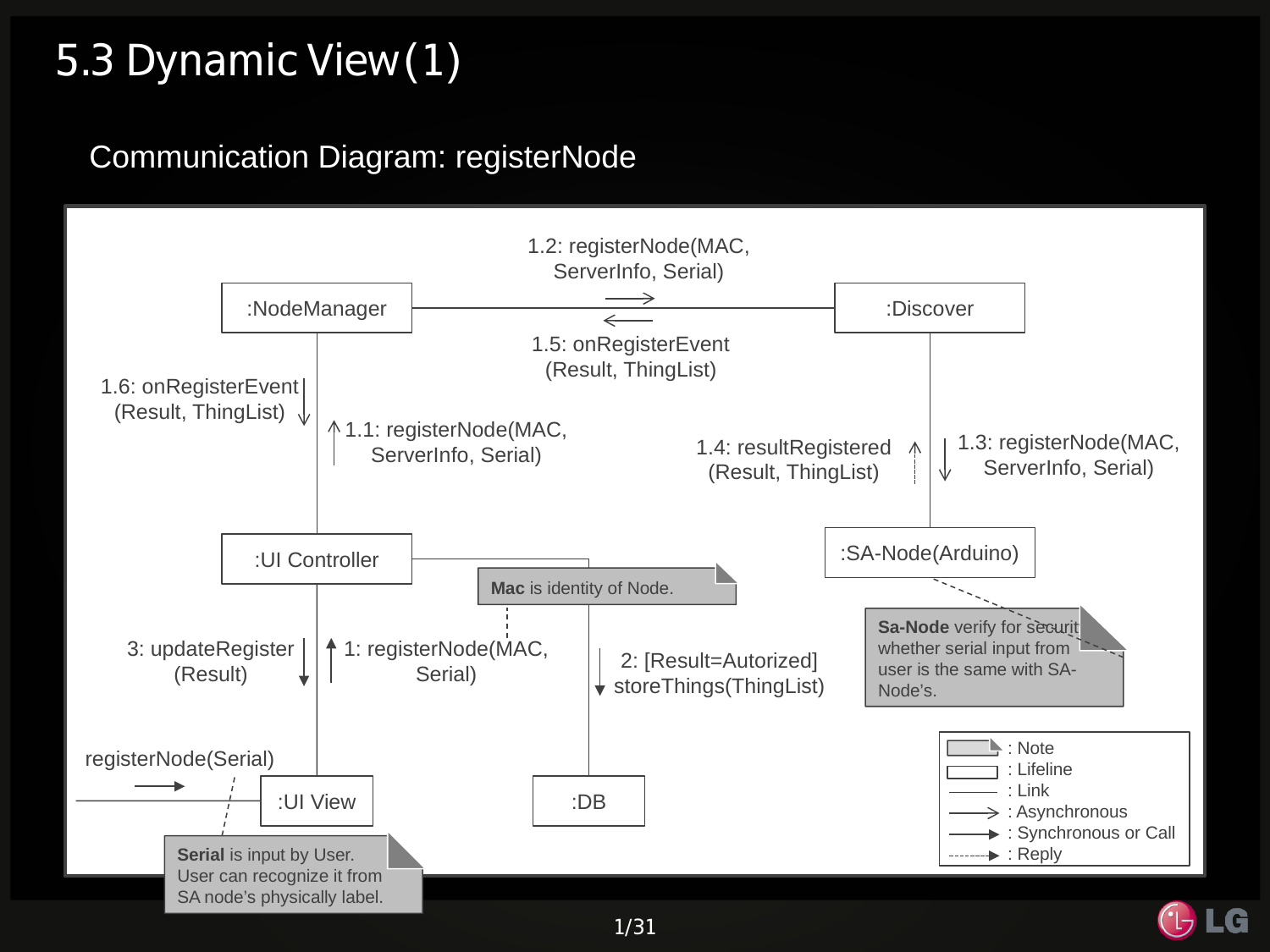

# 5.3 Dynamic View(1)
Communication Diagram: registerNode

1.2: registerNode(MAC, ServerInfo, Serial)
:NodeManager
:Discover
1.5: onRegisterEvent
(Result, ThingList)
1.6: onRegisterEvent
(Result, ThingList)
1.1: registerNode(MAC, ServerInfo, Serial)
1.4: resultRegistered
(Result, ThingList)
1.3: registerNode(MAC, ServerInfo, Serial)
:SA-Node(Arduino)
:UI Controller

Mac is identity of Node.

Sa-Node verify for security whether serial input from user is the same with SA-Node’s.
3: updateRegister
(Result)
1: registerNode(MAC, Serial)
2: [Result=Autorized]
storeThings(ThingList)

registerNode(Serial)
: Note
: Lifeline
: Link
: Asynchronous
: Synchronous or Call
: Reply

:DB
:UI View

Serial is input by User. User can recognize it from SA node’s physically label.
1/31